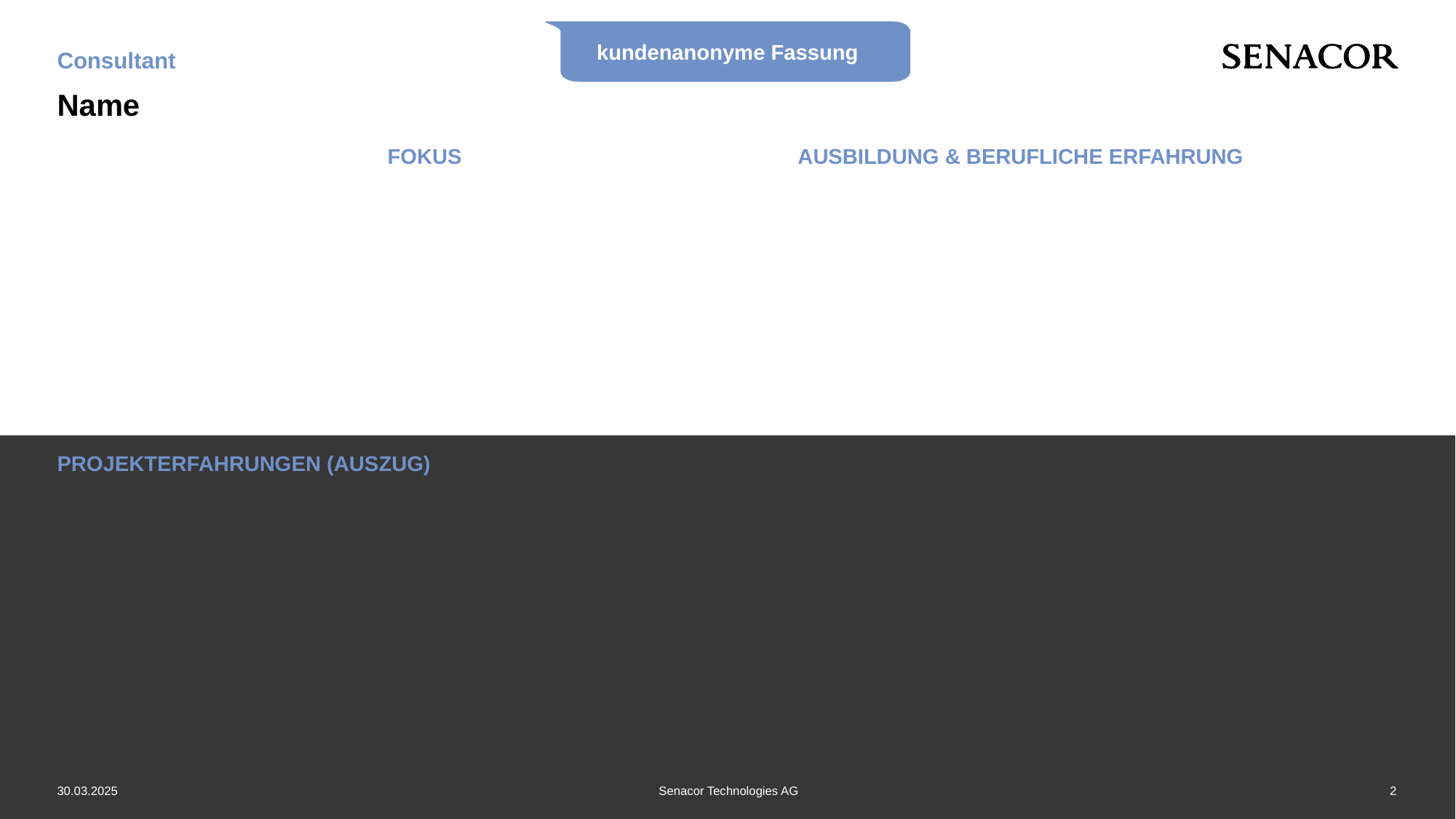

kundenanonyme Fassung
Consultant
# Name

30.03.2025
Senacor Technologies AG
2